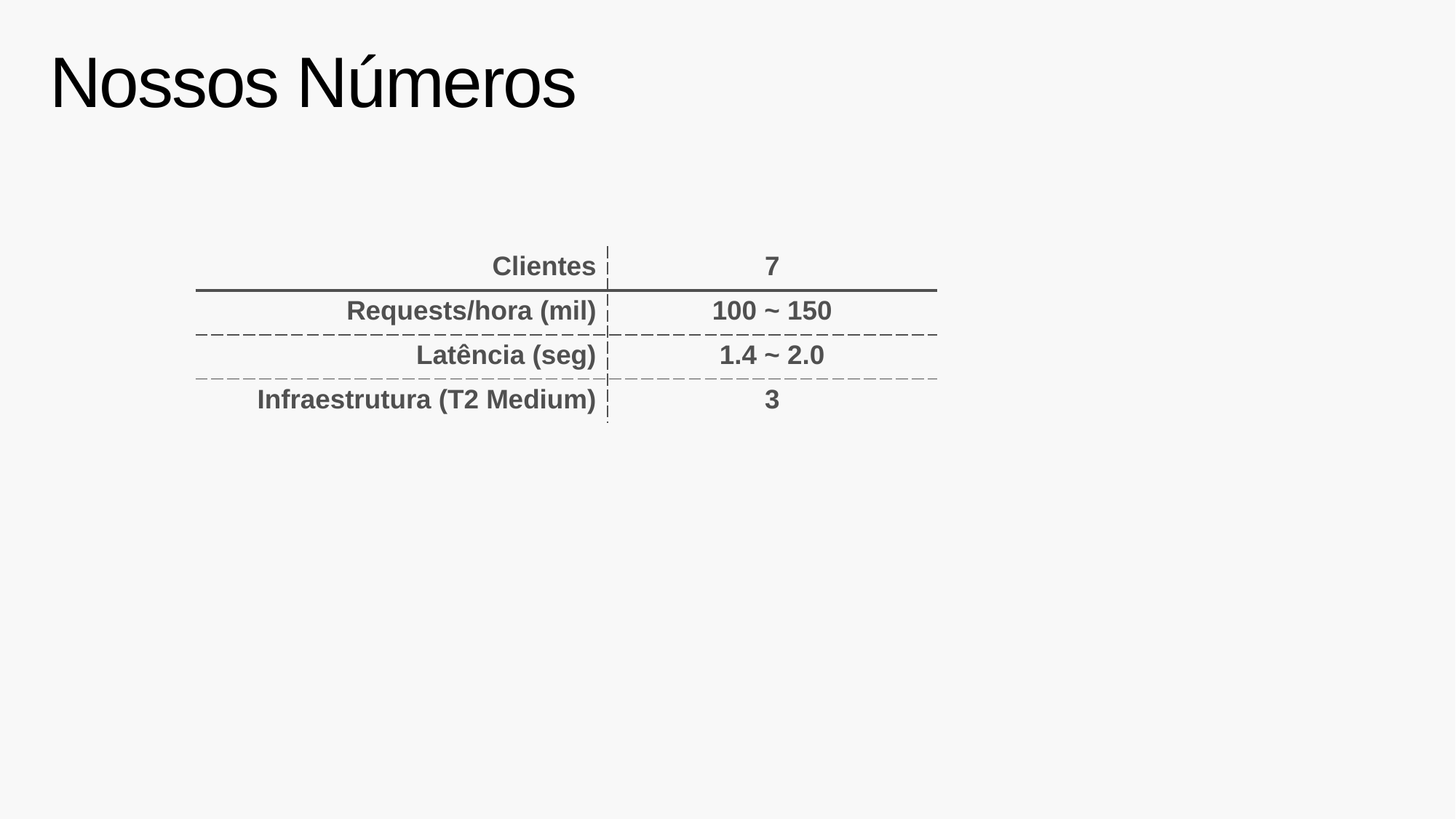

# Nossos Números
| Clientes | 7 |
| --- | --- |
| Requests/hora (mil) | 100 ~ 150 |
| Latência (seg) | 1.4 ~ 2.0 |
| Infraestrutura (T2 Medium) | 3 |